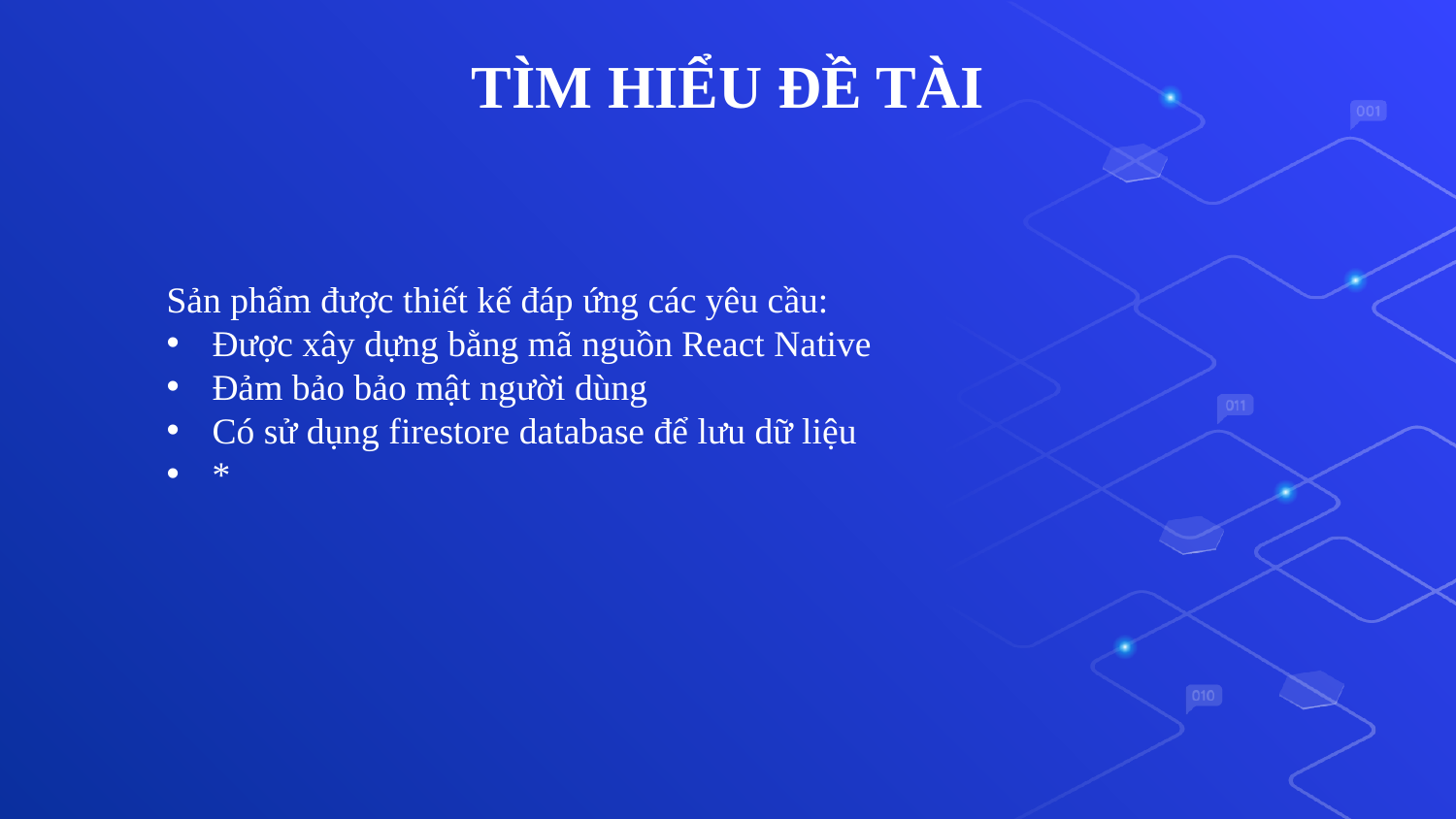

TÌM HIỂU ĐỀ TÀI
Sản phẩm được thiết kế đáp ứng các yêu cầu:
Được xây dựng bằng mã nguồn React Native
Đảm bảo bảo mật người dùng
Có sử dụng firestore database để lưu dữ liệu
*